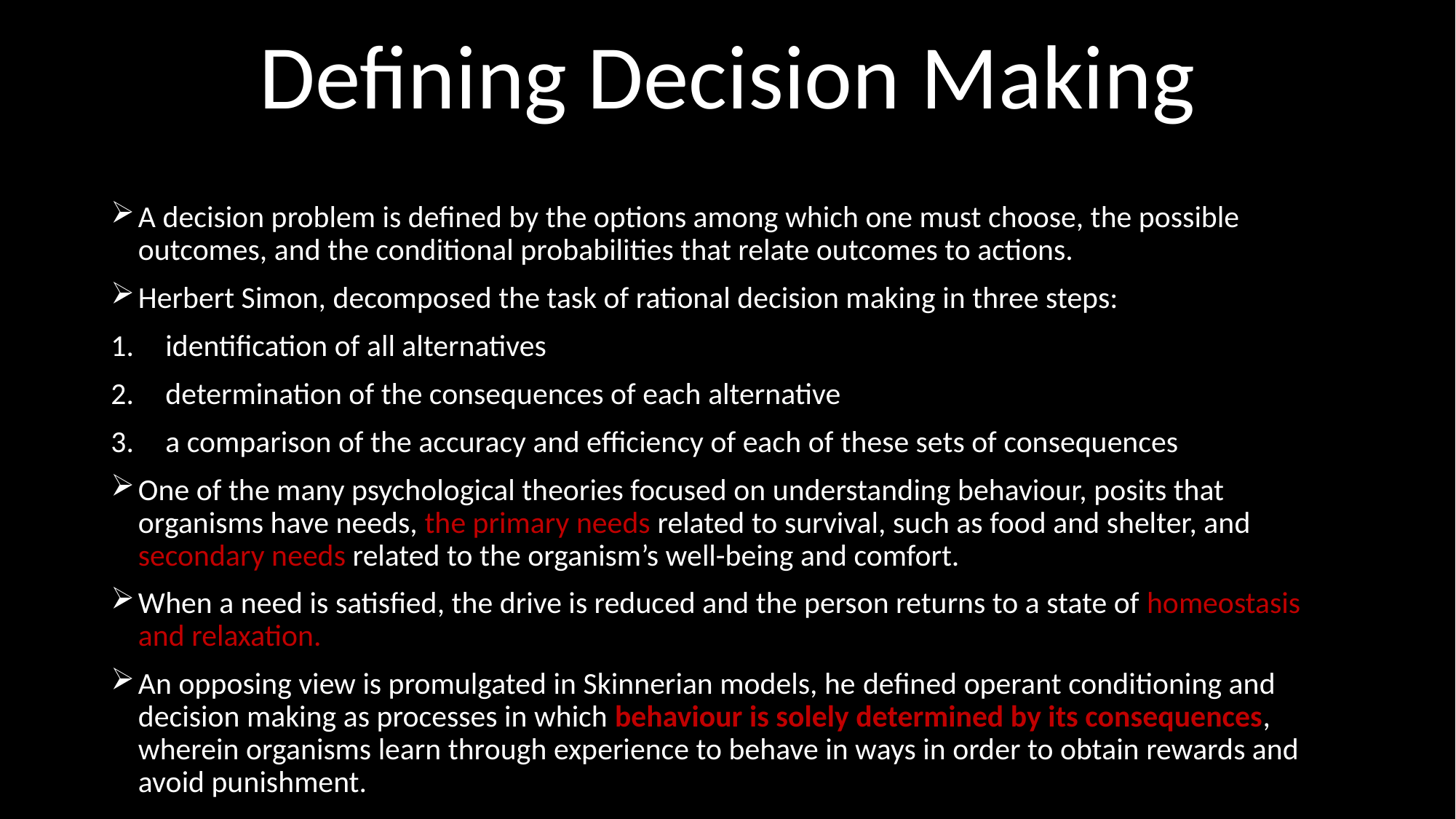

# Defining Decision Making
A decision problem is defined by the options among which one must choose, the possible outcomes, and the conditional probabilities that relate outcomes to actions.
Herbert Simon, decomposed the task of rational decision making in three steps:
identification of all alternatives
determination of the consequences of each alternative
a comparison of the accuracy and efficiency of each of these sets of consequences
One of the many psychological theories focused on understanding behaviour, posits that organisms have needs, the primary needs related to survival, such as food and shelter, and secondary needs related to the organism’s well-being and comfort.
When a need is satisfied, the drive is reduced and the person returns to a state of homeostasis and relaxation.
An opposing view is promulgated in Skinnerian models, he defined operant conditioning and decision making as processes in which behaviour is solely determined by its consequences, wherein organisms learn through experience to behave in ways in order to obtain rewards and avoid punishment.